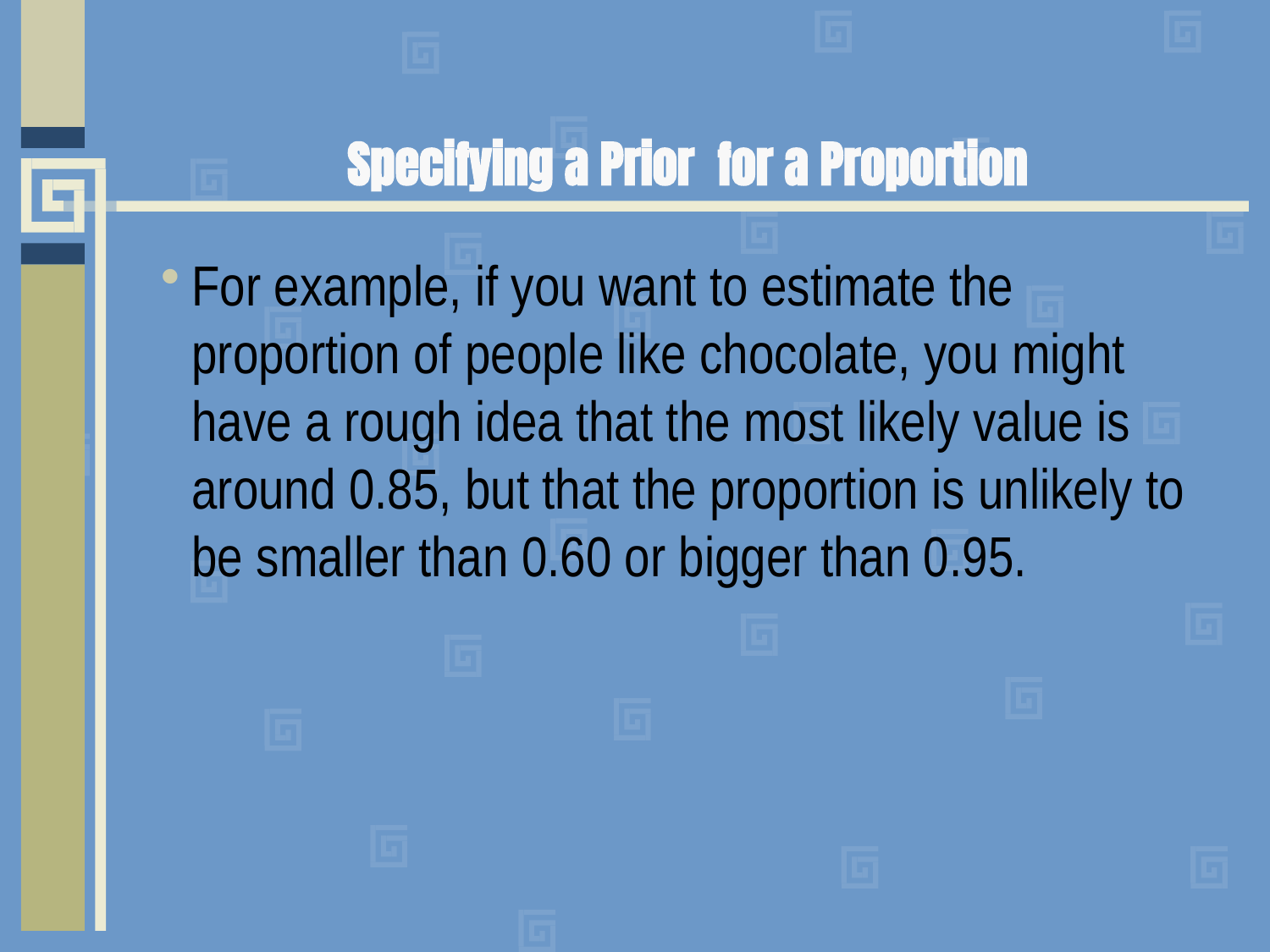

# Specifying a Prior  for a Proportion
For example, if you want to estimate the proportion of people like chocolate, you might have a rough idea that the most likely value is around 0.85, but that the proportion is unlikely to be smaller than 0.60 or bigger than 0.95.